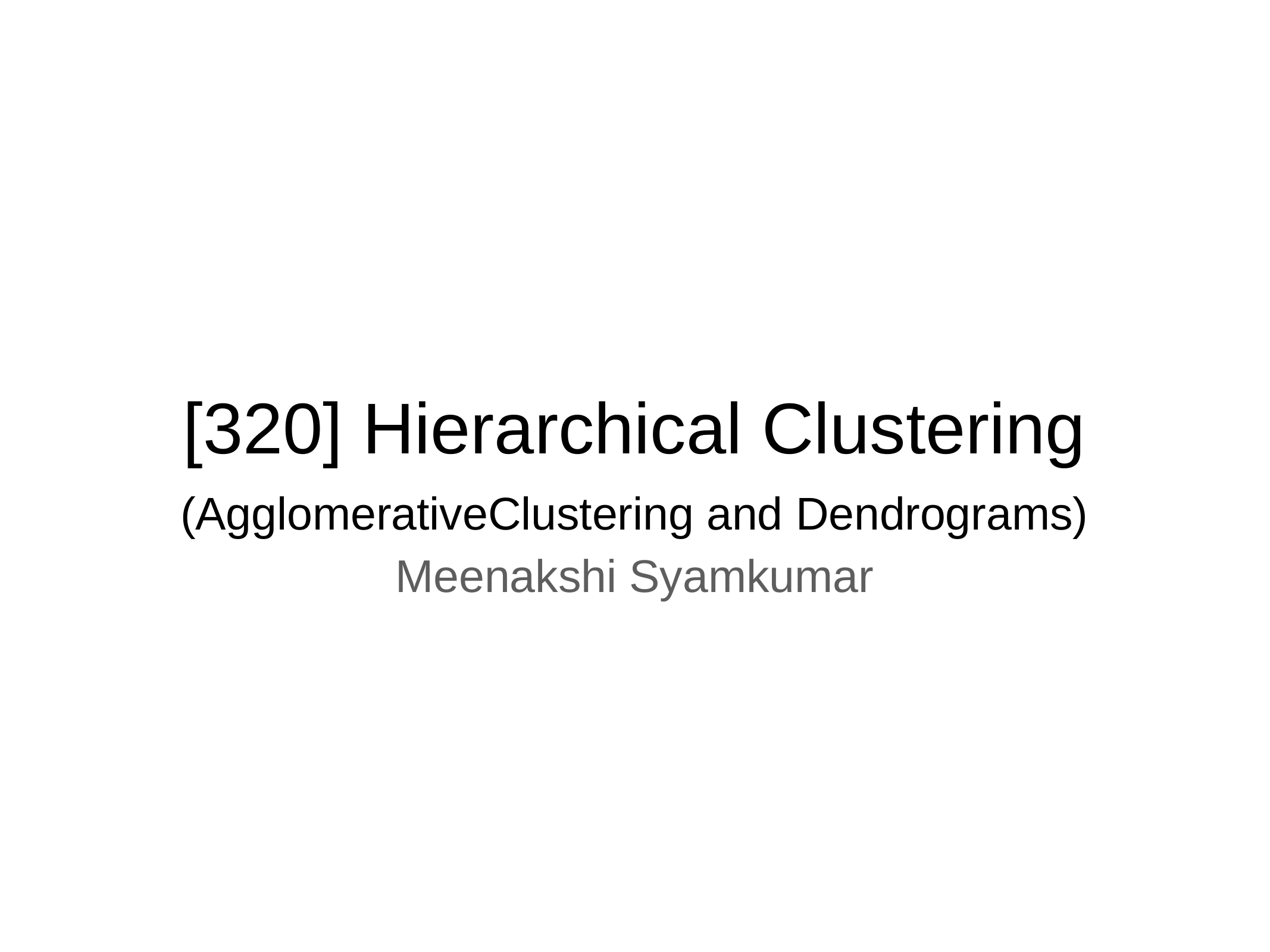

# [320] Hierarchical Clustering
(AgglomerativeClustering and Dendrograms)
Meenakshi Syamkumar